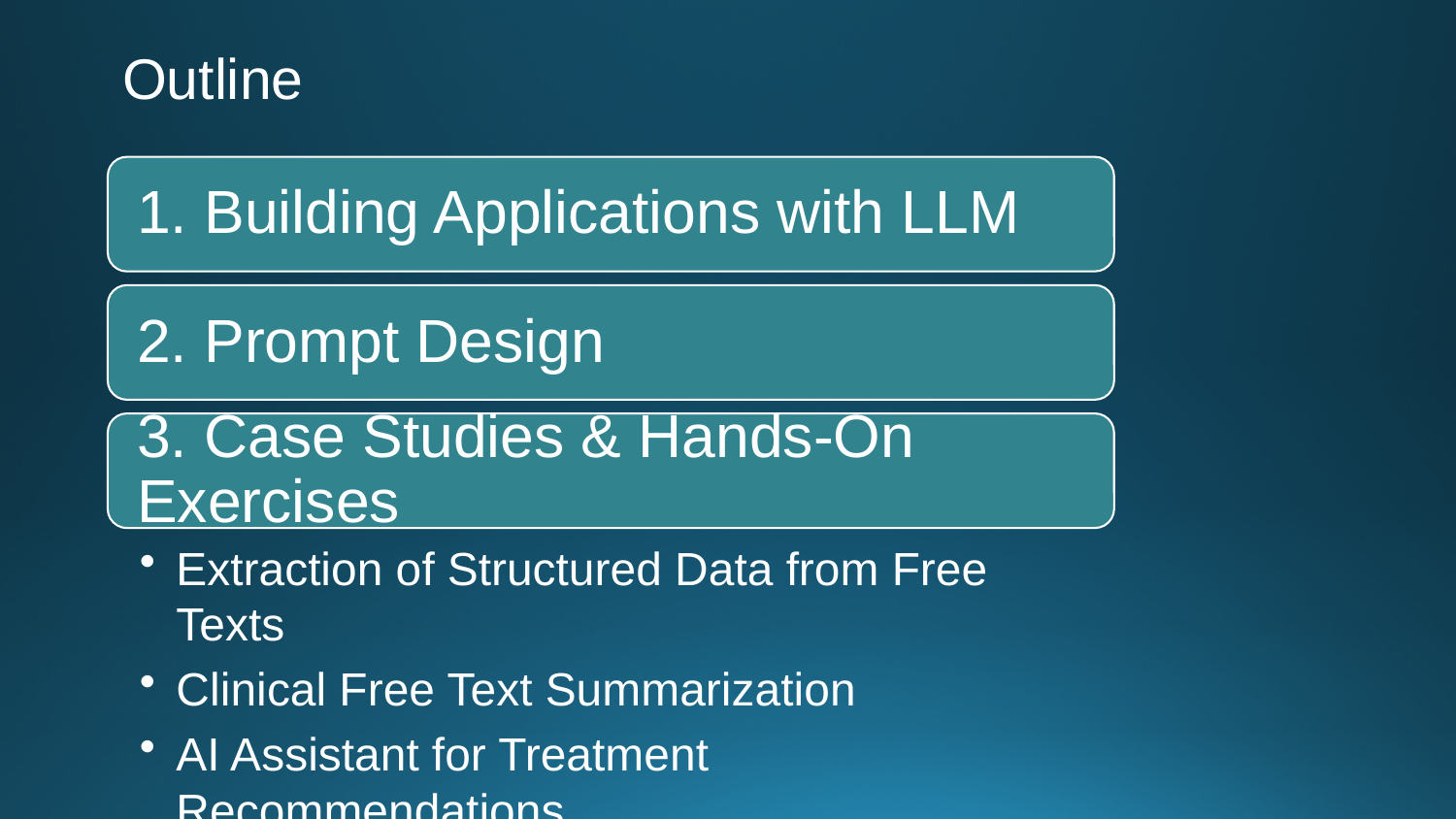

# Outline
1. Building Applications with LLM
2. Prompt Design
3. Case Studies & Hands-On Exercises
Extraction of Structured Data from Free Texts
Clinical Free Text Summarization
AI Assistant for Treatment Recommendations